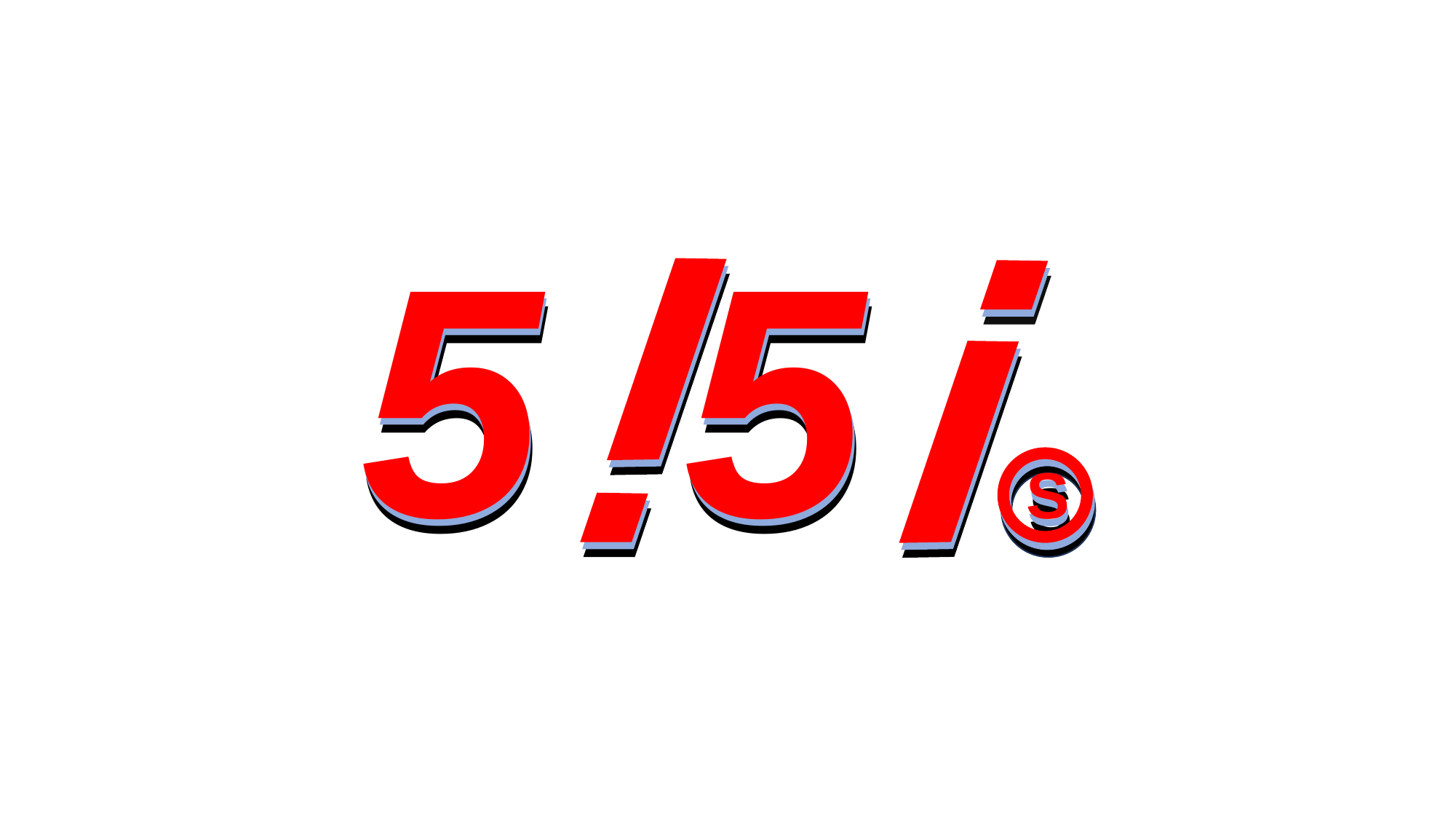

5
5

S

5
5

S

5
5

S